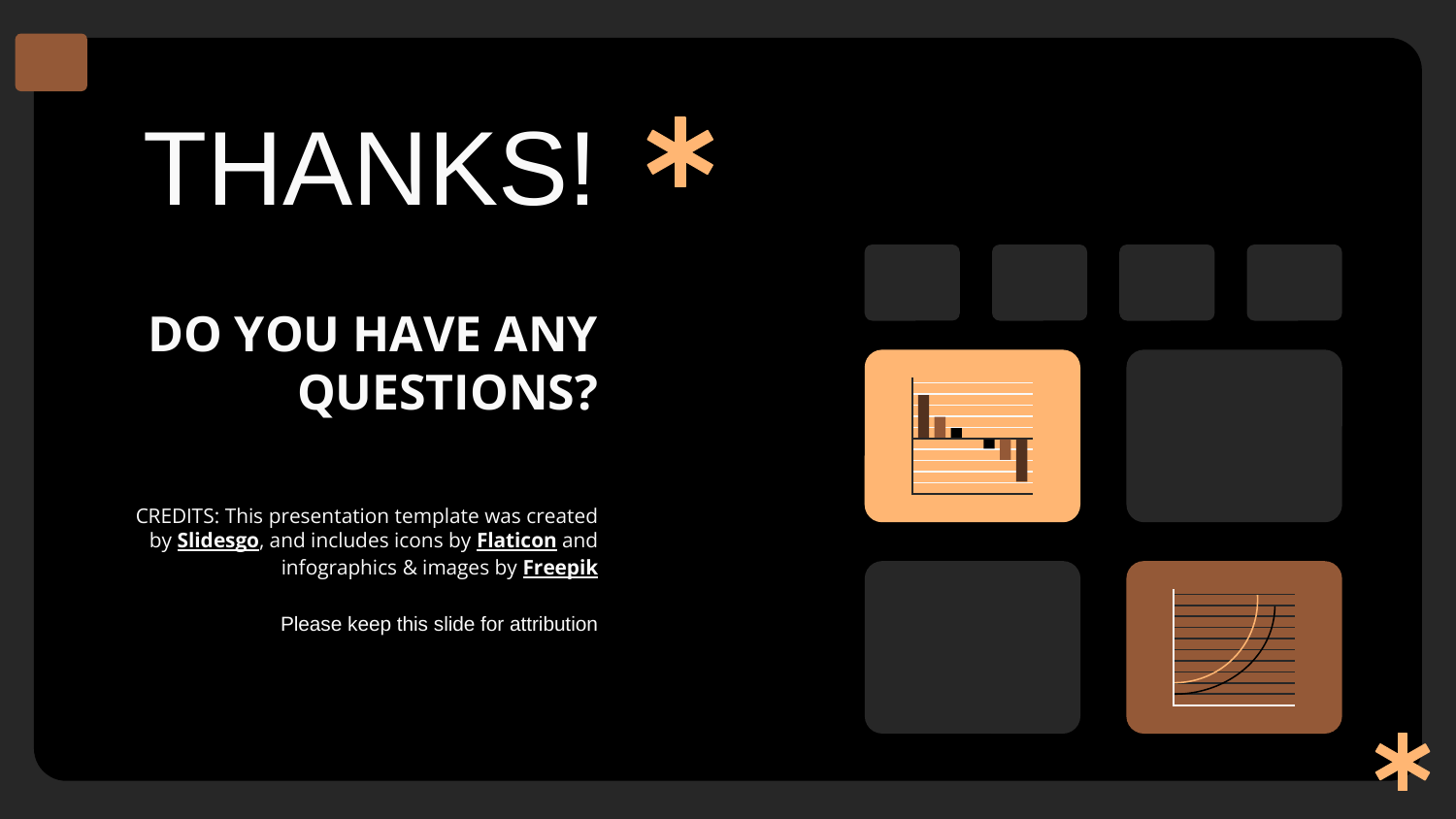

# THANKS!

DO YOU HAVE ANY QUESTIONS?

Please keep this slide for attribution